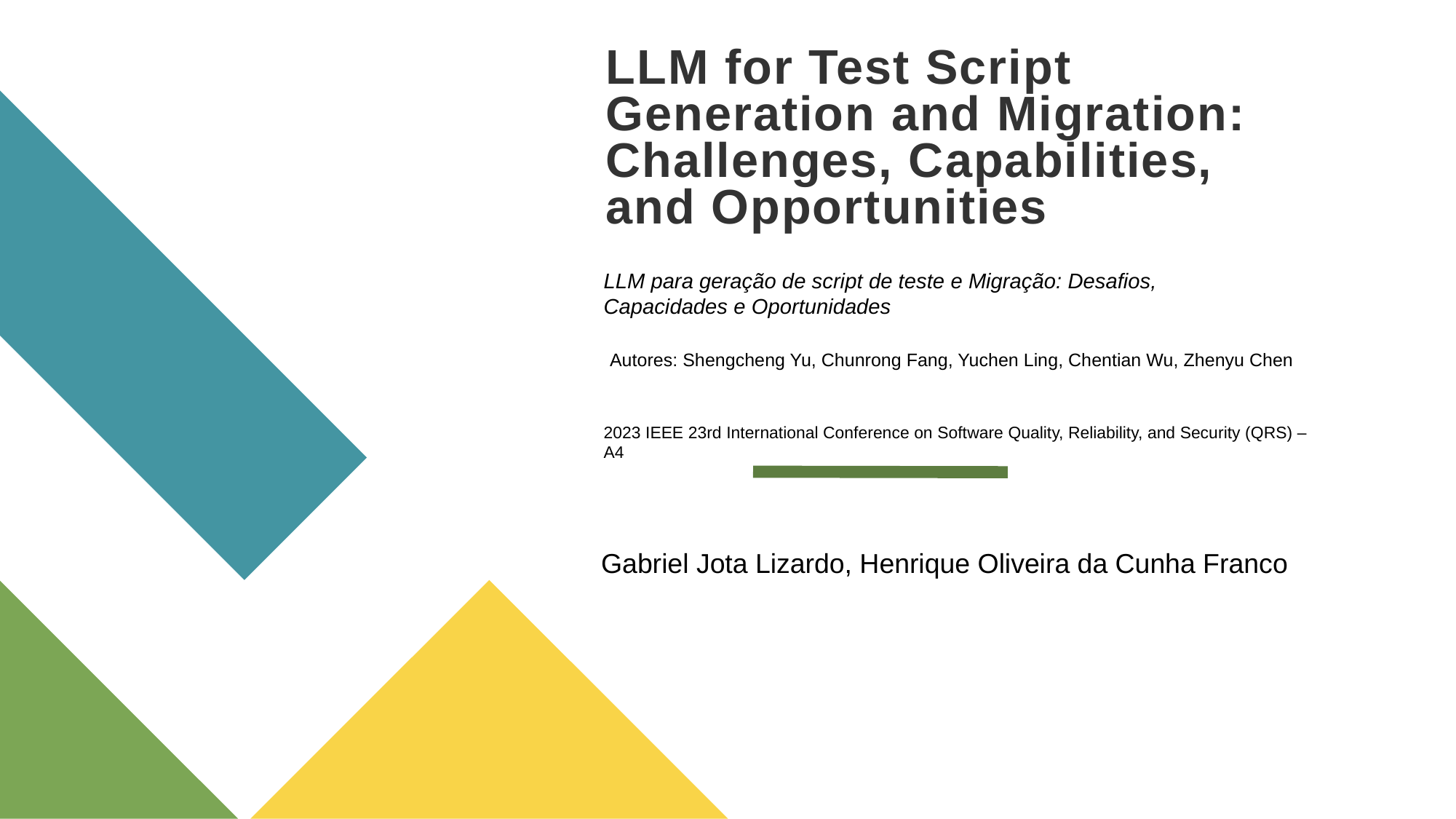

# LLM for Test Script Generation and Migration: Challenges, Capabilities, and Opportunities
LLM para geração de script de teste e Migração: Desafios, Capacidades e Oportunidades
Autores: Shengcheng Yu, Chunrong Fang, Yuchen Ling, Chentian Wu, Zhenyu Chen

2023 IEEE 23rd International Conference on Software Quality, Reliability, and Security (QRS) – A4
Gabriel Jota Lizardo, Henrique Oliveira da Cunha Franco